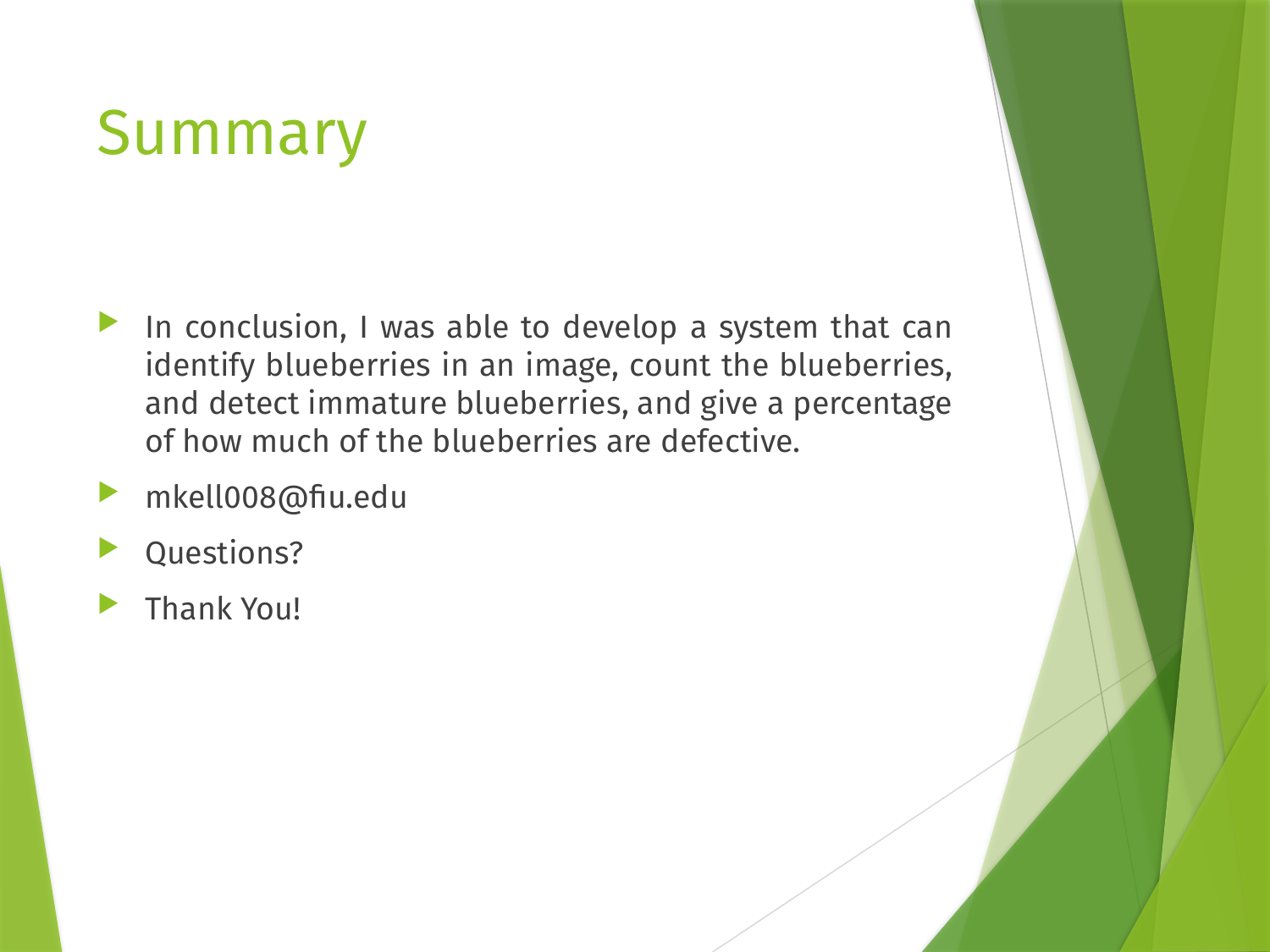

# Summary
In conclusion, I was able to develop a system that can identify blueberries in an image, count the blueberries, and detect immature blueberries, and give a percentage of how much of the blueberries are defective.
mkell008@fiu.edu
Questions?
Thank You!